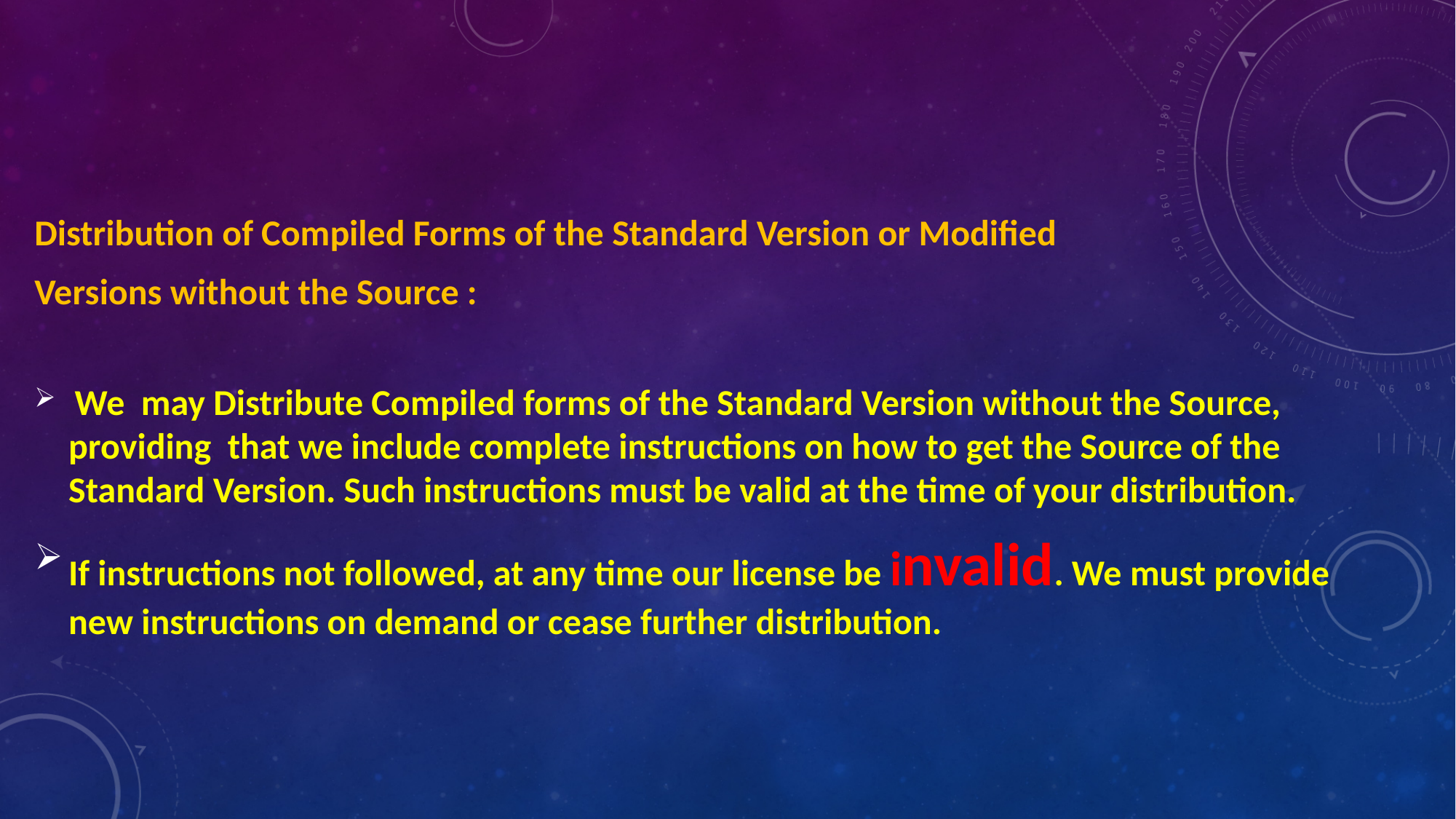

Distribution of Compiled Forms of the Standard Version or Modified
Versions without the Source :

 We  may Distribute Compiled forms of the Standard Version without the Source, providing  that we include complete instructions on how to get the Source of the Standard Version. Such instructions must be valid at the time of your distribution.
If instructions not followed, at any time our license be invalid. We must provide new instructions on demand or cease further distribution.